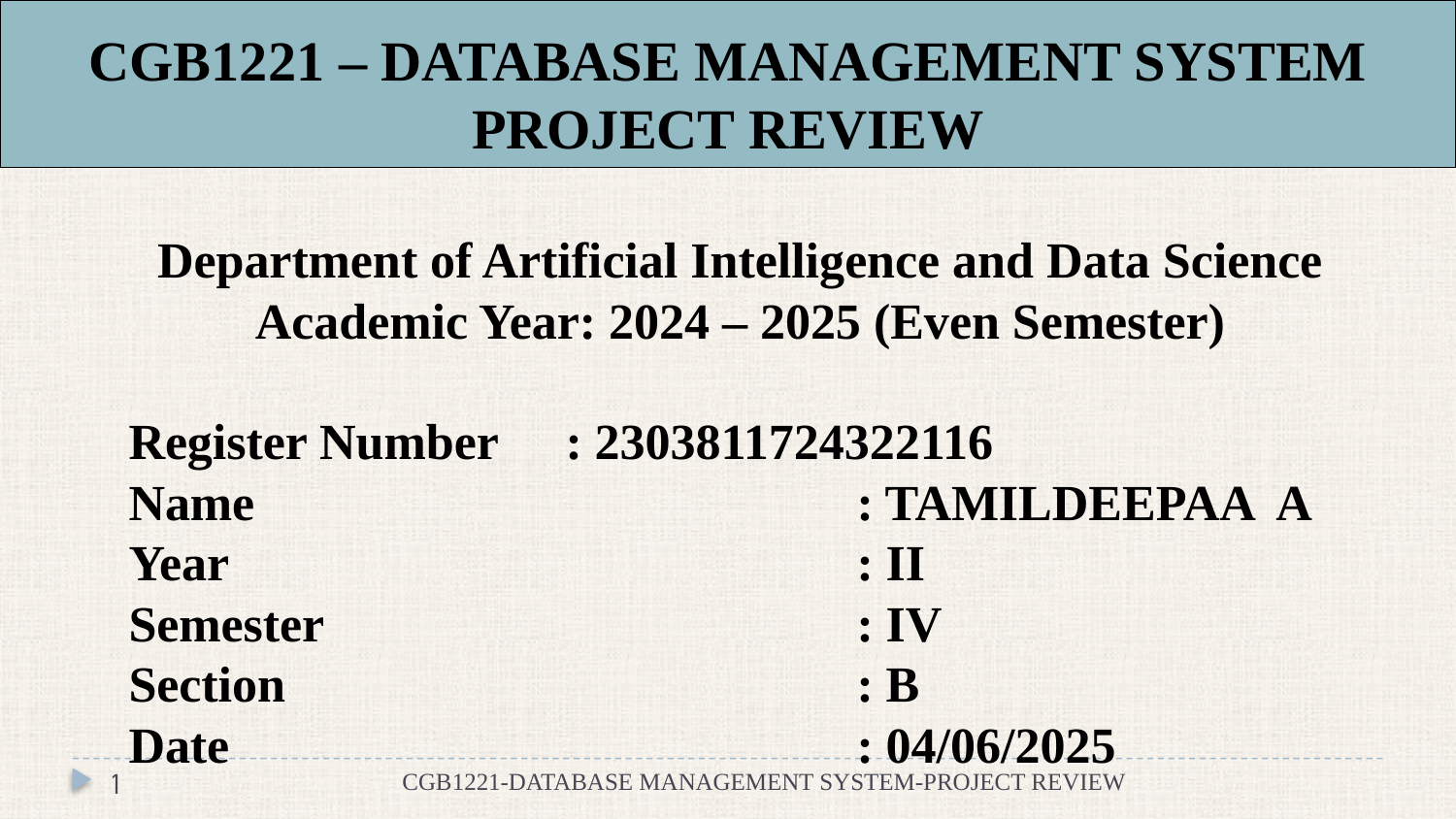

# CGB1221 – DATABASE MANAGEMENT SYSTEM PROJECT REVIEW

Department of Artificial Intelligence and Data Science
Academic Year: 2024 – 2025 (Even Semester)

Register Number	: 2303811724322116
Name					: TAMILDEEPAA  A
Year					: II
Semester				: IV
Section				: B
Date					: 04/06/2025
1
CGB1221-DATABASE MANAGEMENT SYSTEM-PROJECT REVIEW